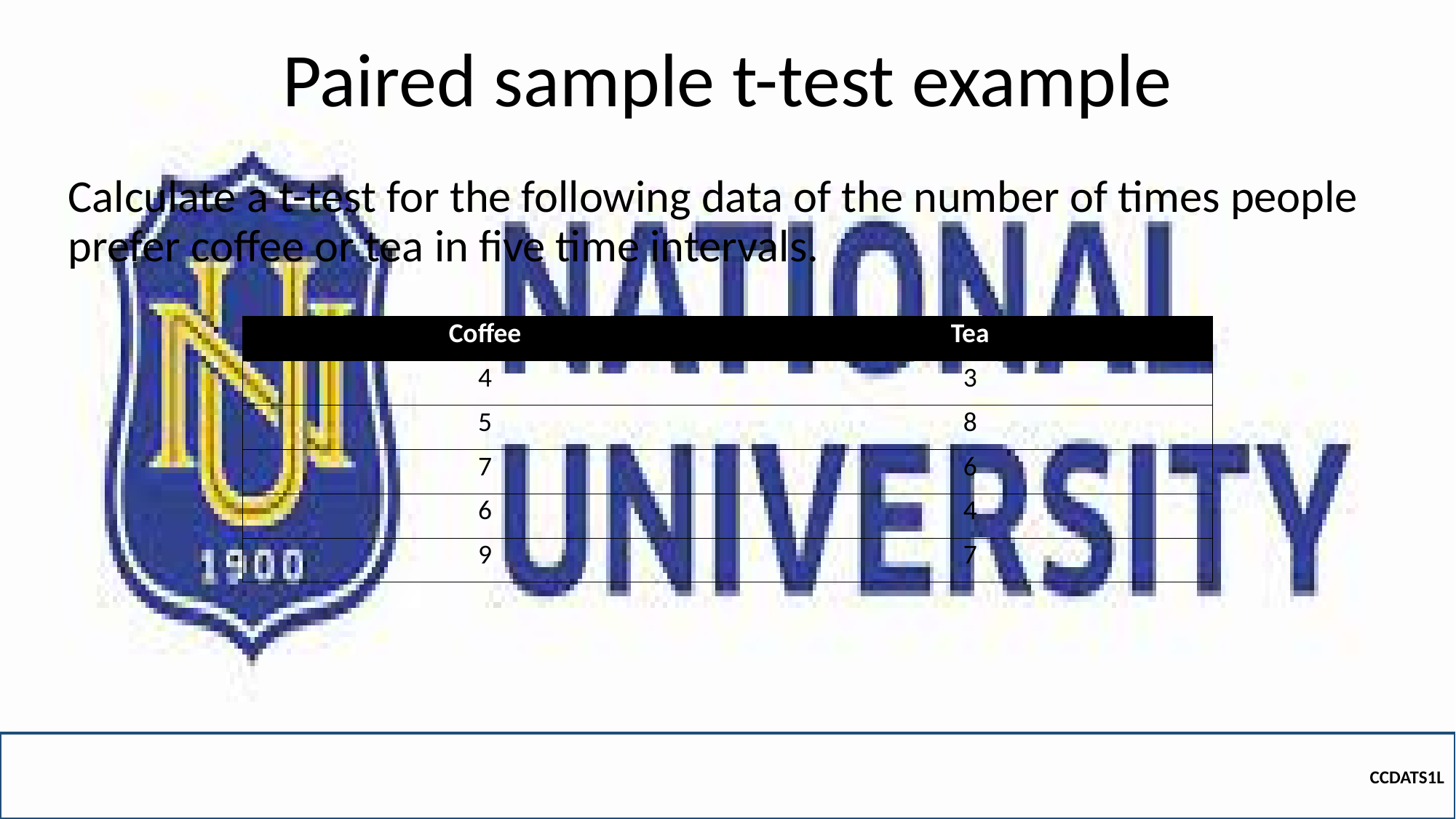

# Paired sample t-test example
Calculate a t-test for the following data of the number of times people prefer coffee or tea in five time intervals.

| Coffee | Tea |
| --- | --- |
| 4 | 3 |
| 5 | 8 |
| 7 | 6 |
| 6 | 4 |
| 9 | 7 |
CCDATS1L